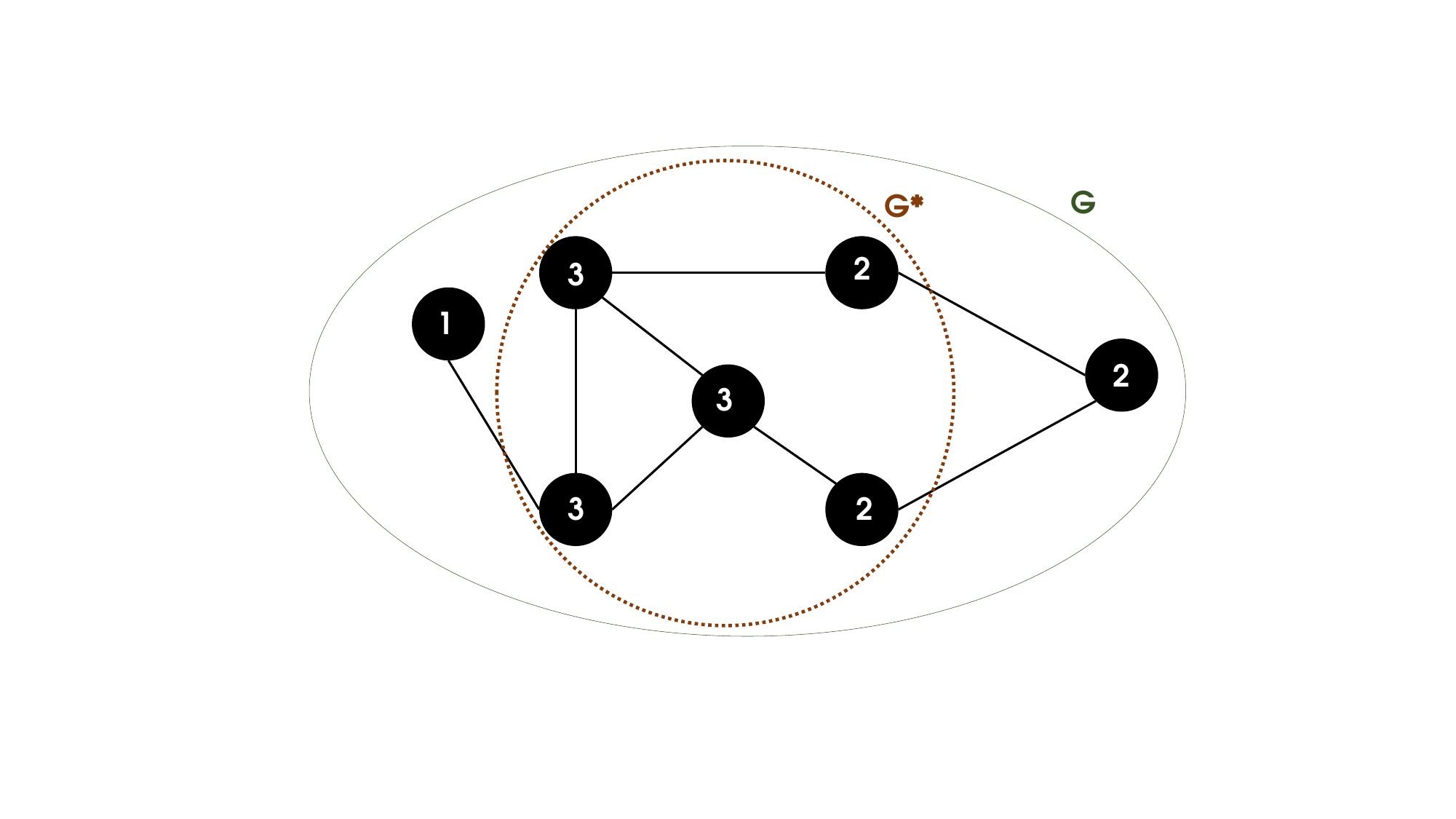

G
G*

2
3
1
2

3
2
3